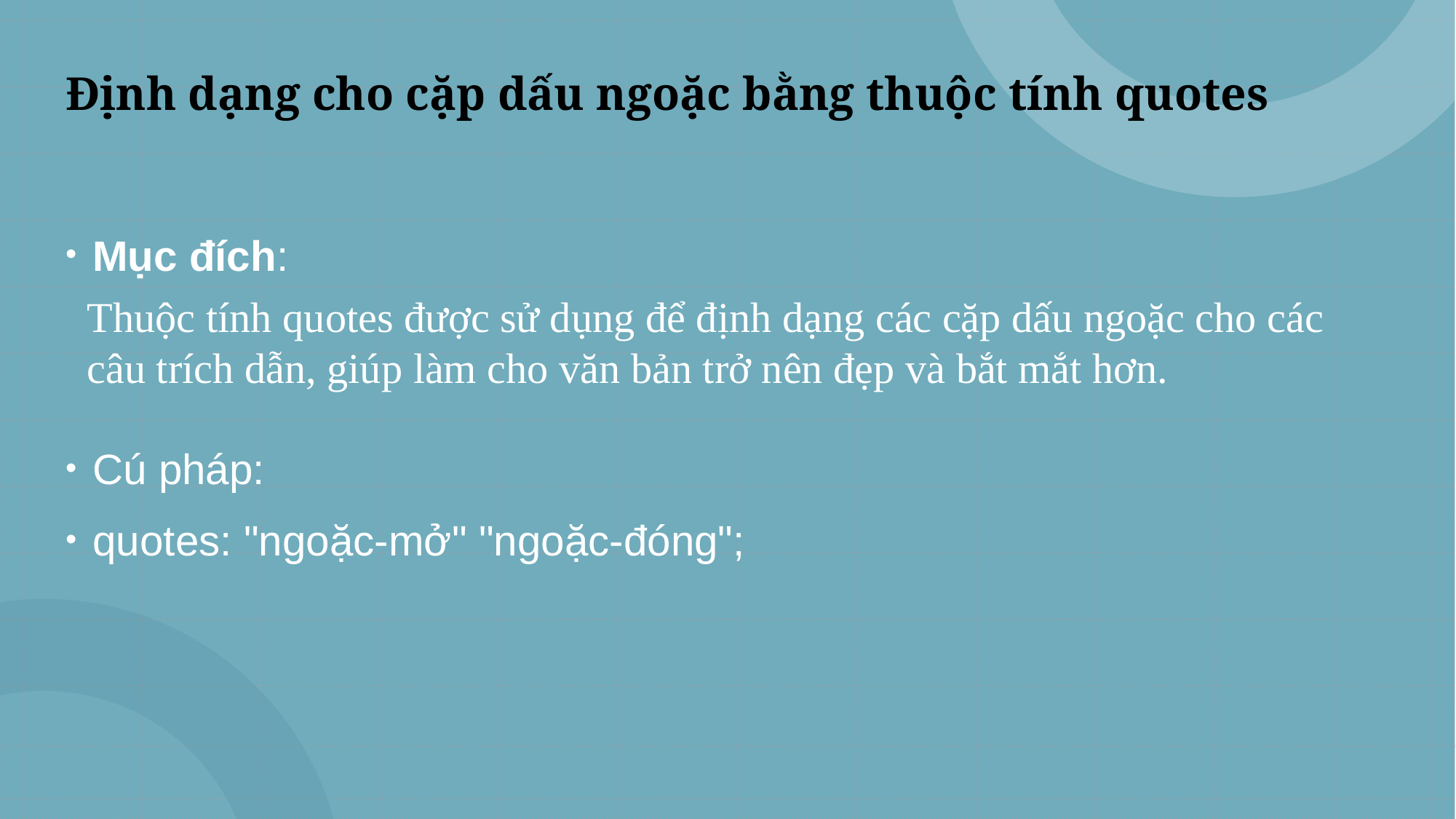

# Định dạng cho cặp dấu ngoặc bằng thuộc tính quotes
Mục đích:

Cú pháp:
quotes: "ngoặc-mở" "ngoặc-đóng";

Thuộc tính quotes được sử dụng để định dạng các cặp dấu ngoặc cho các câu trích dẫn, giúp làm cho văn bản trở nên đẹp và bắt mắt hơn.